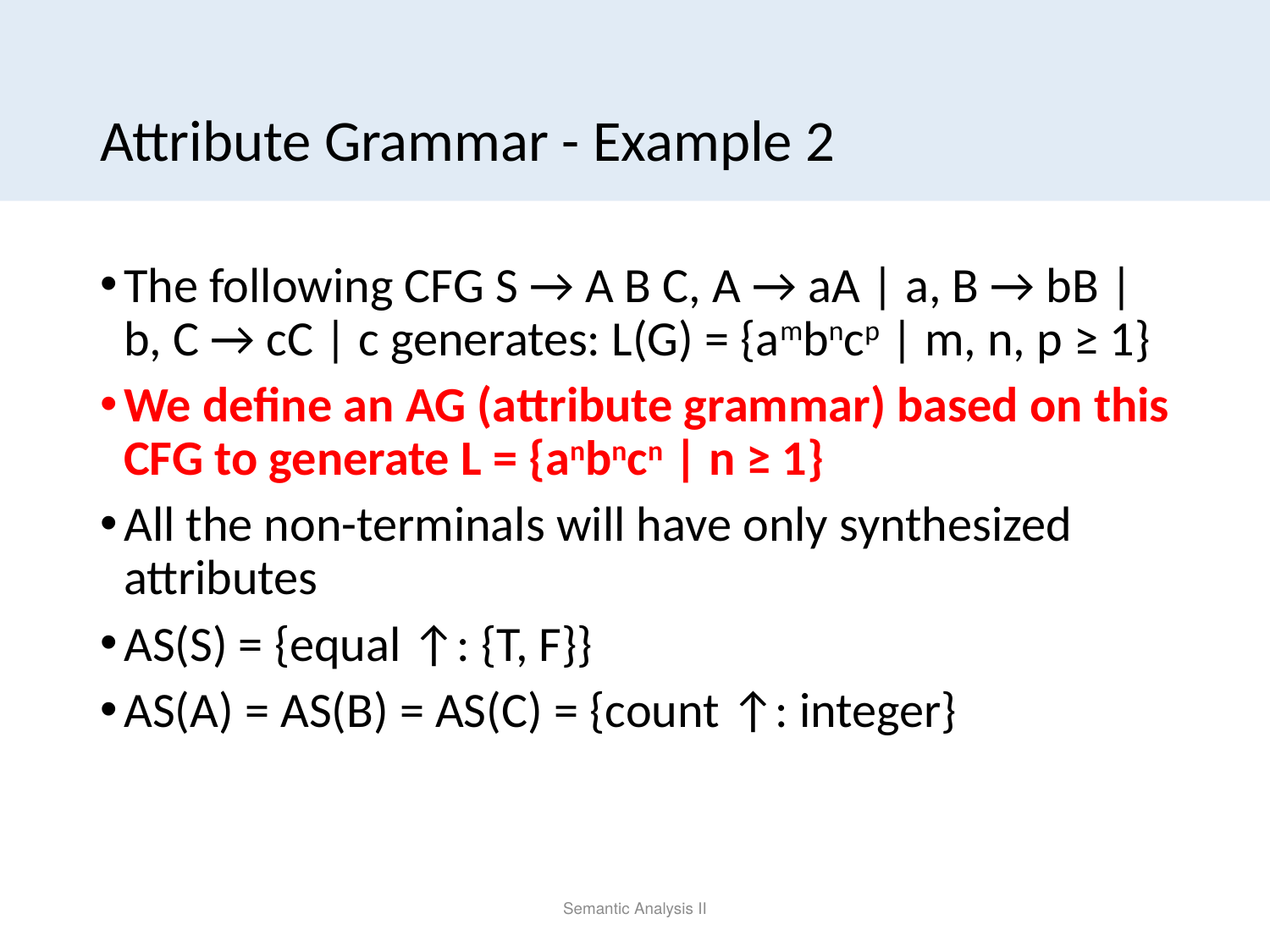

# Attribute Grammar - Example 2
The following CFG S → A B C, A → aA | a, B → bB | b, C → cC | c generates: L(G) = {ambncp | m, n, p ≥ 1}
We define an AG (attribute grammar) based on this CFG to generate L = {anbncn | n ≥ 1}
All the non-terminals will have only synthesized attributes
AS(S) = {equal ↑: {T, F}}
AS(A) = AS(B) = AS(C) = {count ↑: integer}
Semantic Analysis II